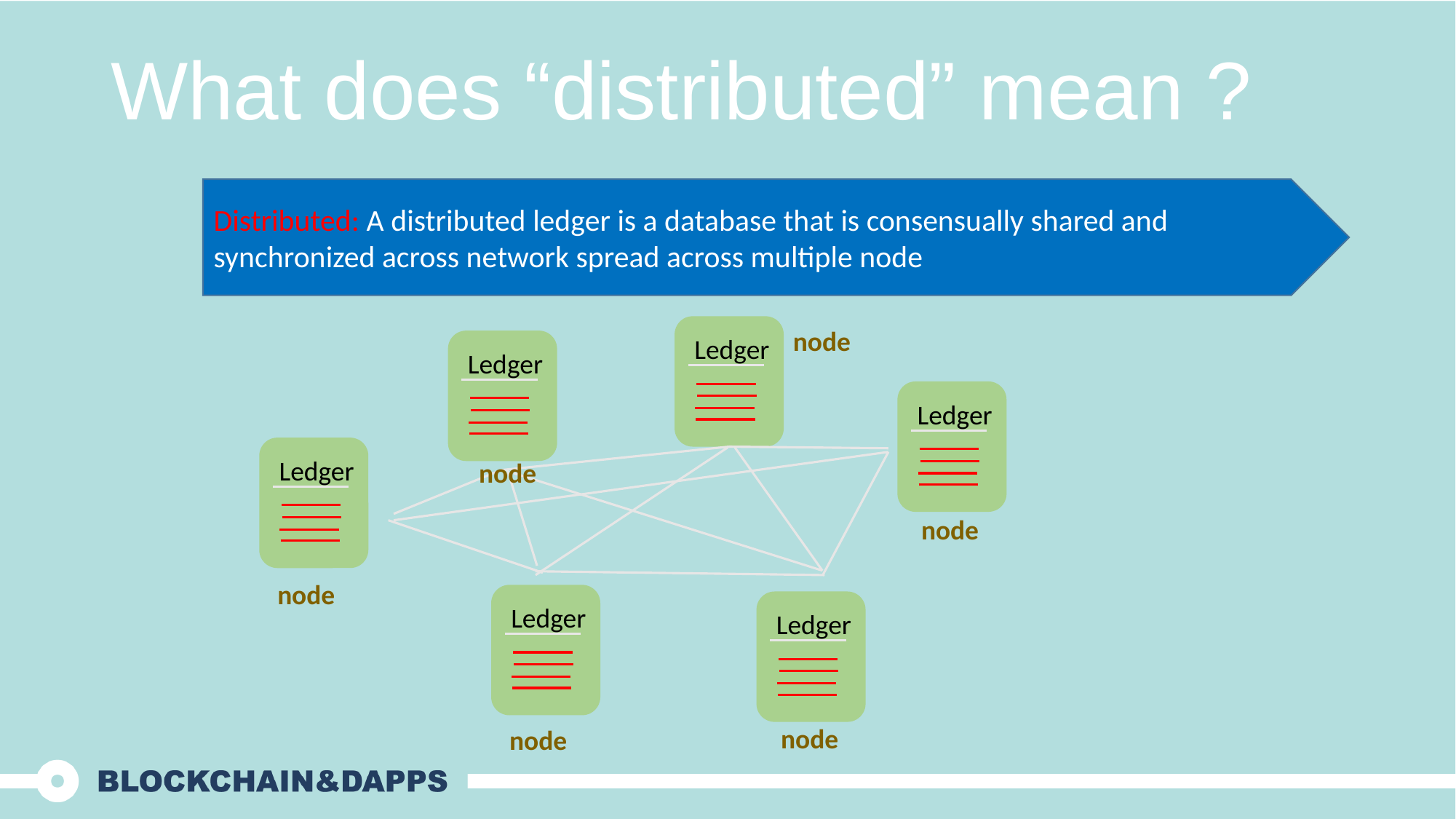

What does “distributed” mean ?
Distributed: A distributed ledger is a database that is consensually shared and synchronized across network spread across multiple node

Ledger
node

Ledger

Ledger

Ledger
node
node
node

Ledger

Ledger
node
node